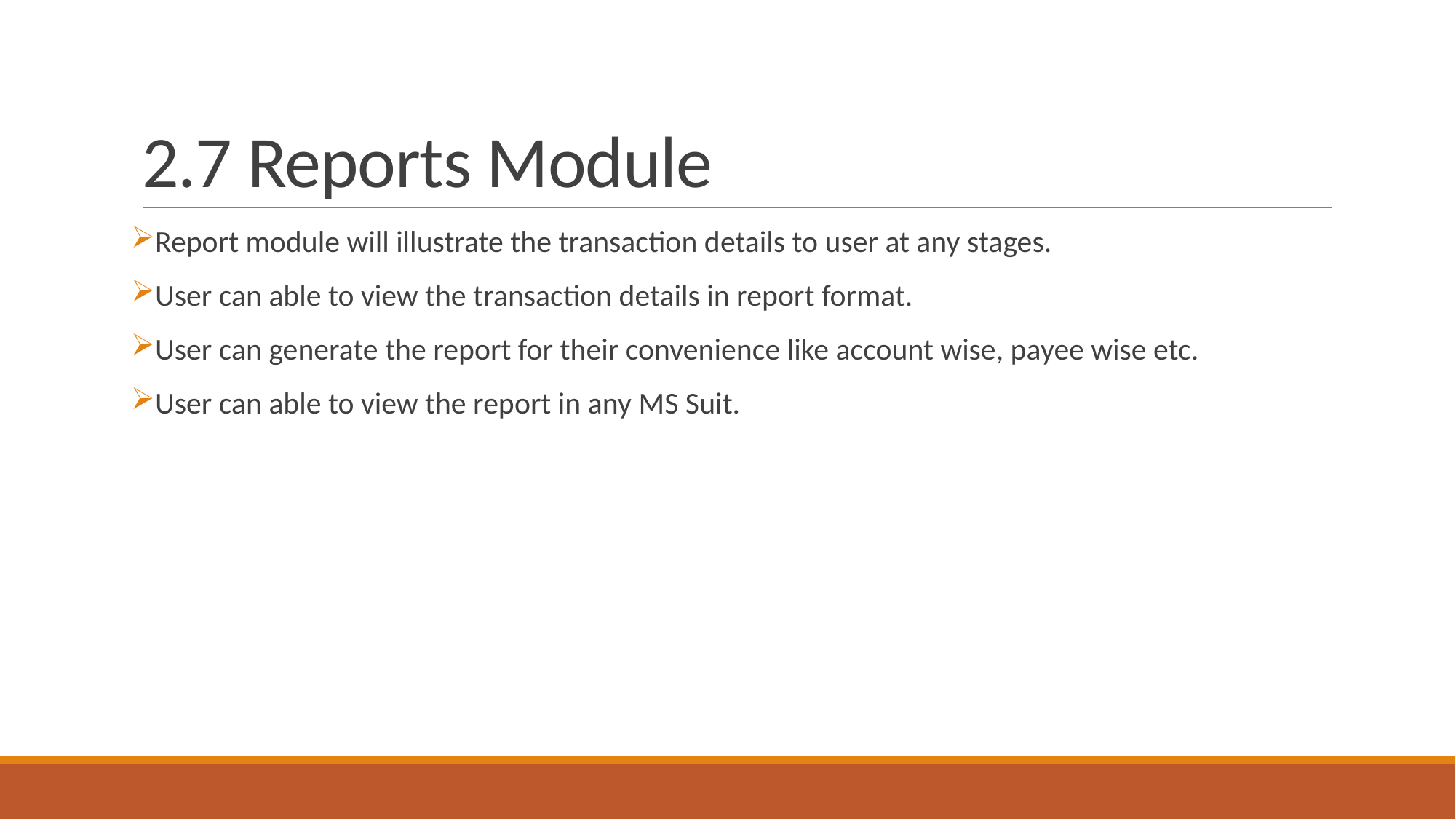

# 2.7 Reports Module
Report module will illustrate the transaction details to user at any stages.
User can able to view the transaction details in report format.
User can generate the report for their convenience like account wise, payee wise etc.
User can able to view the report in any MS Suit.